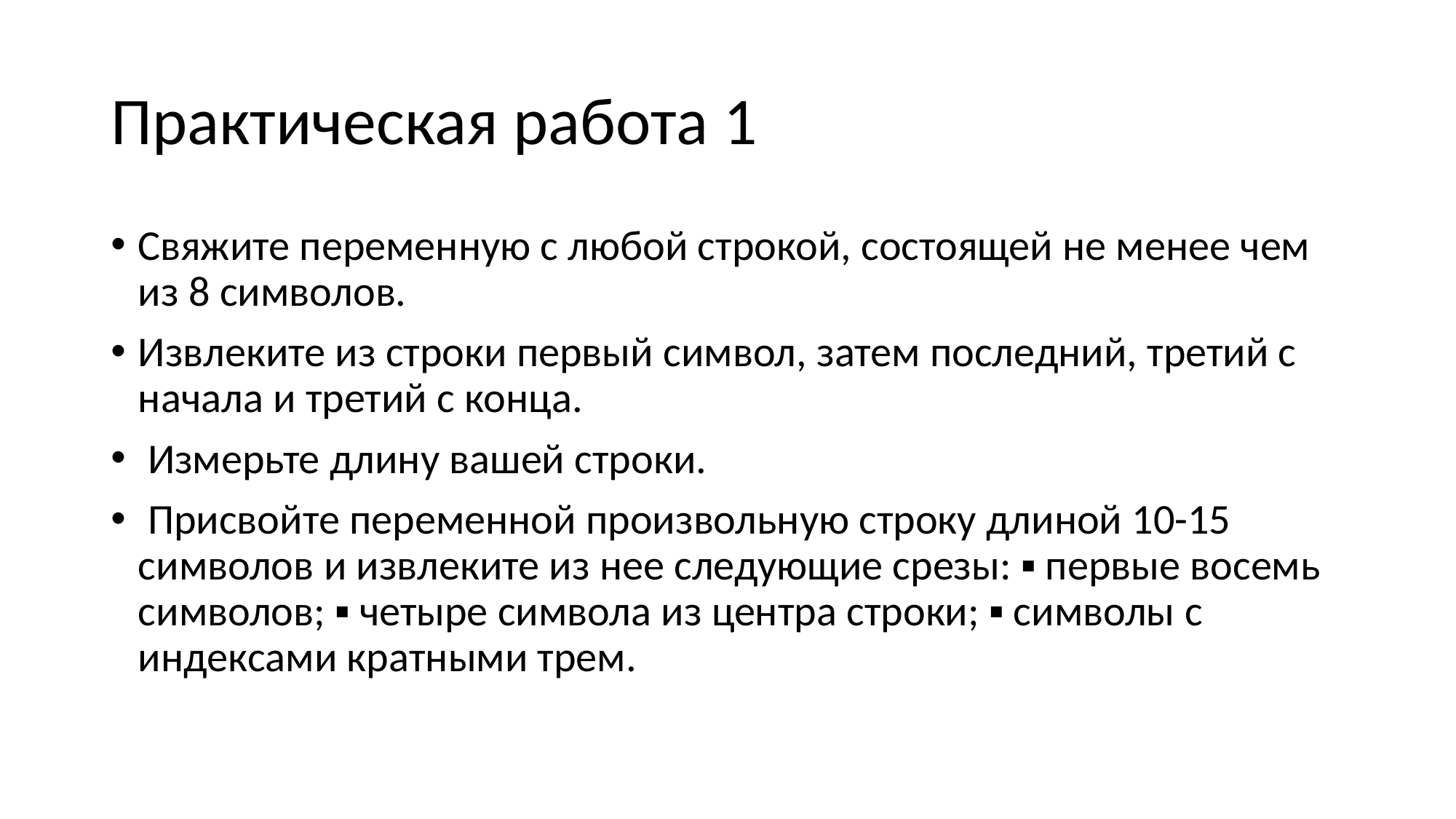

# Практическая работа 1
Свяжите переменную с любой строкой, состоящей не менее чем из 8 символов.
Извлеките из строки первый символ, затем последний, третий с начала и третий с конца.
 Измерьте длину вашей строки.
 Присвойте переменной произвольную строку длиной 10-15 символов и извлеките из нее следующие срезы: ▪ первые восемь символов; ▪ четыре символа из центра строки; ▪ символы с индексами кратными трем.